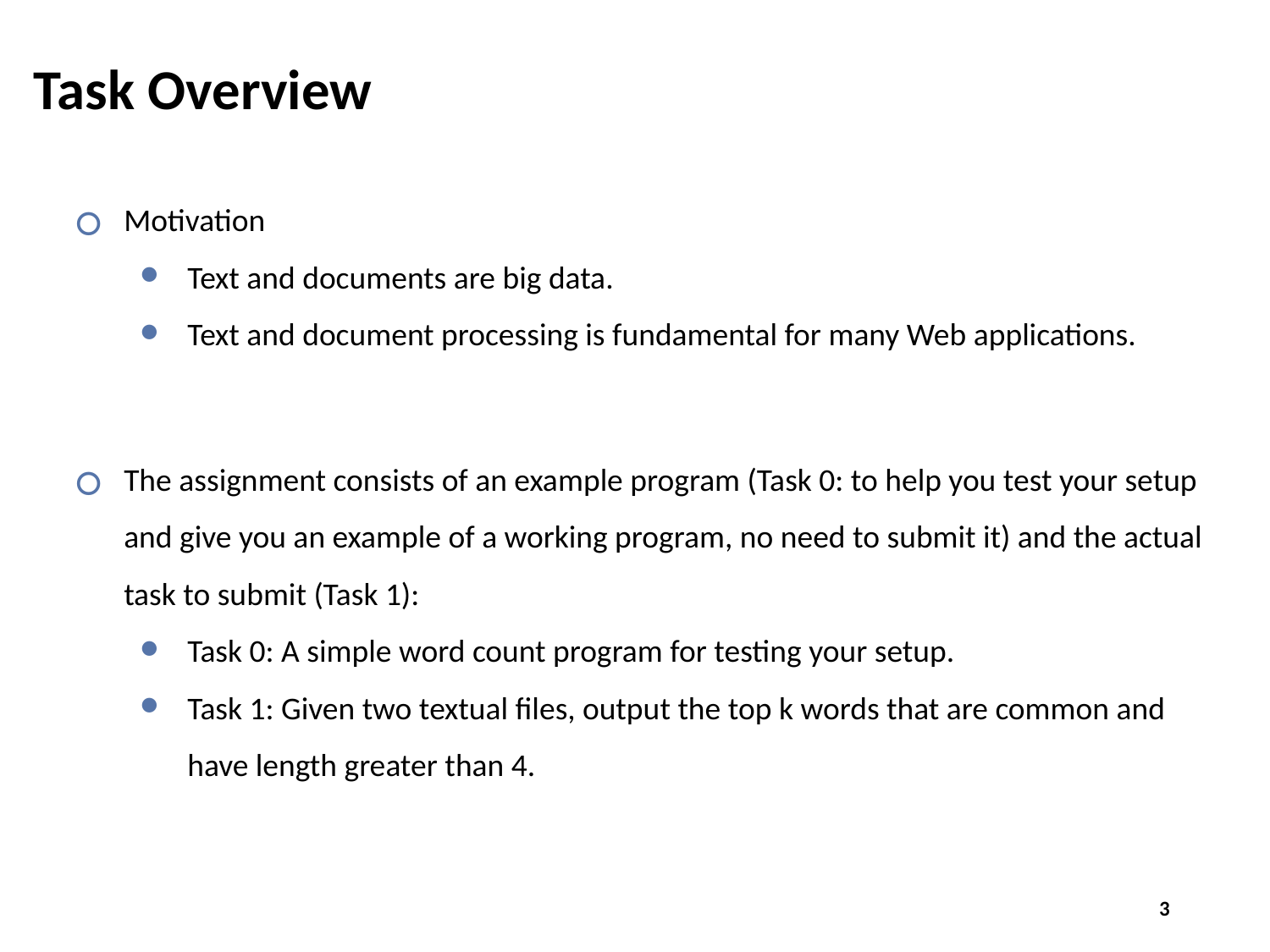

# Task Overview
Motivation
Text and documents are big data.
Text and document processing is fundamental for many Web applications.

The assignment consists of an example program (Task 0: to help you test your setup and give you an example of a working program, no need to submit it) and the actual task to submit (Task 1):
Task 0: A simple word count program for testing your setup.
Task 1: Given two textual files, output the top k words that are common and have length greater than 4.
3